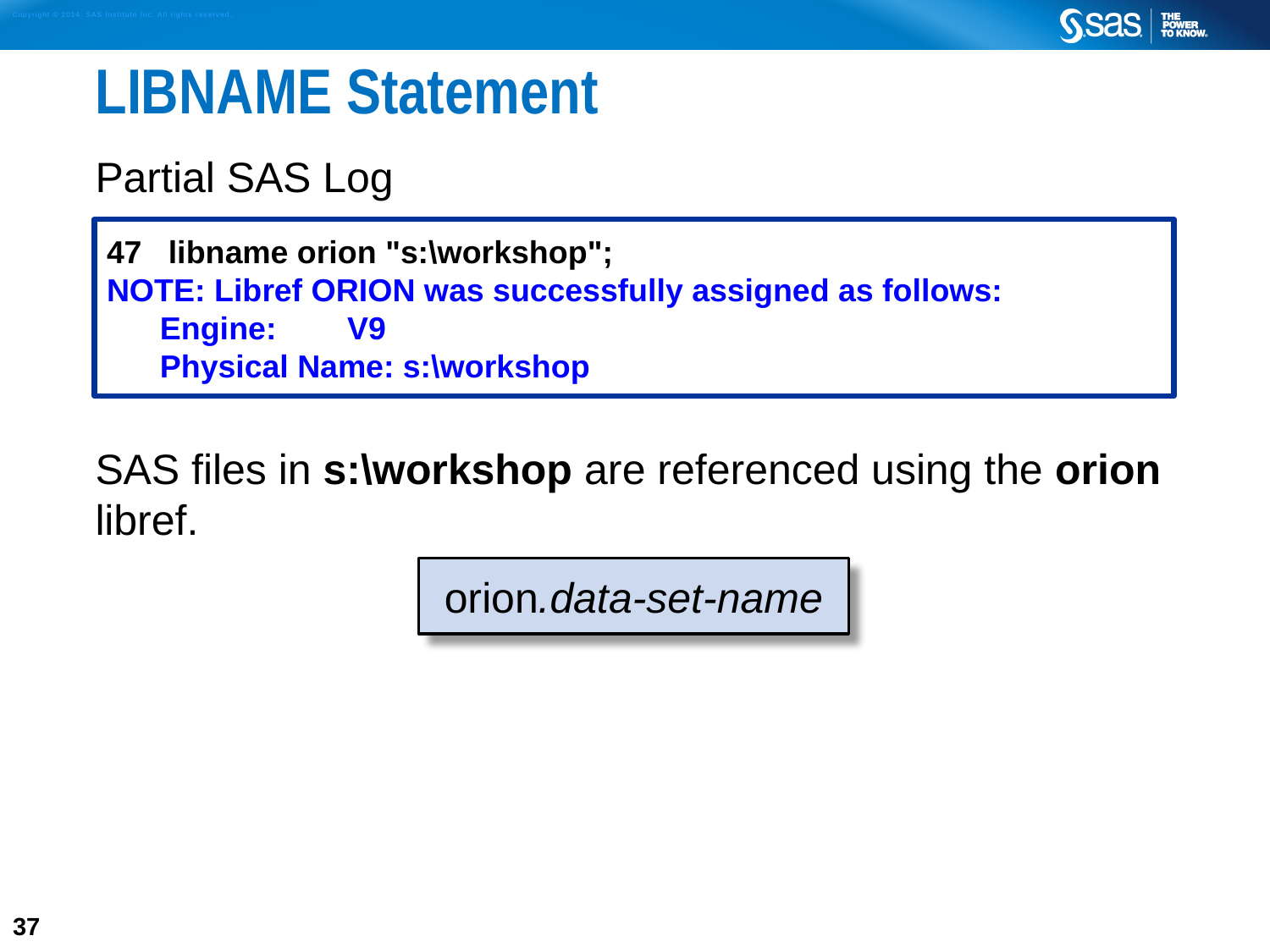

# LIBNAME Statement
Partial SAS Log

SAS files in s:\workshop are referenced using the orion libref.

47   libname orion "s:\workshop";
NOTE: Libref ORION was successfully assigned as follows:
      Engine:        V9
      Physical Name: s:\workshop
orion.data-set-name